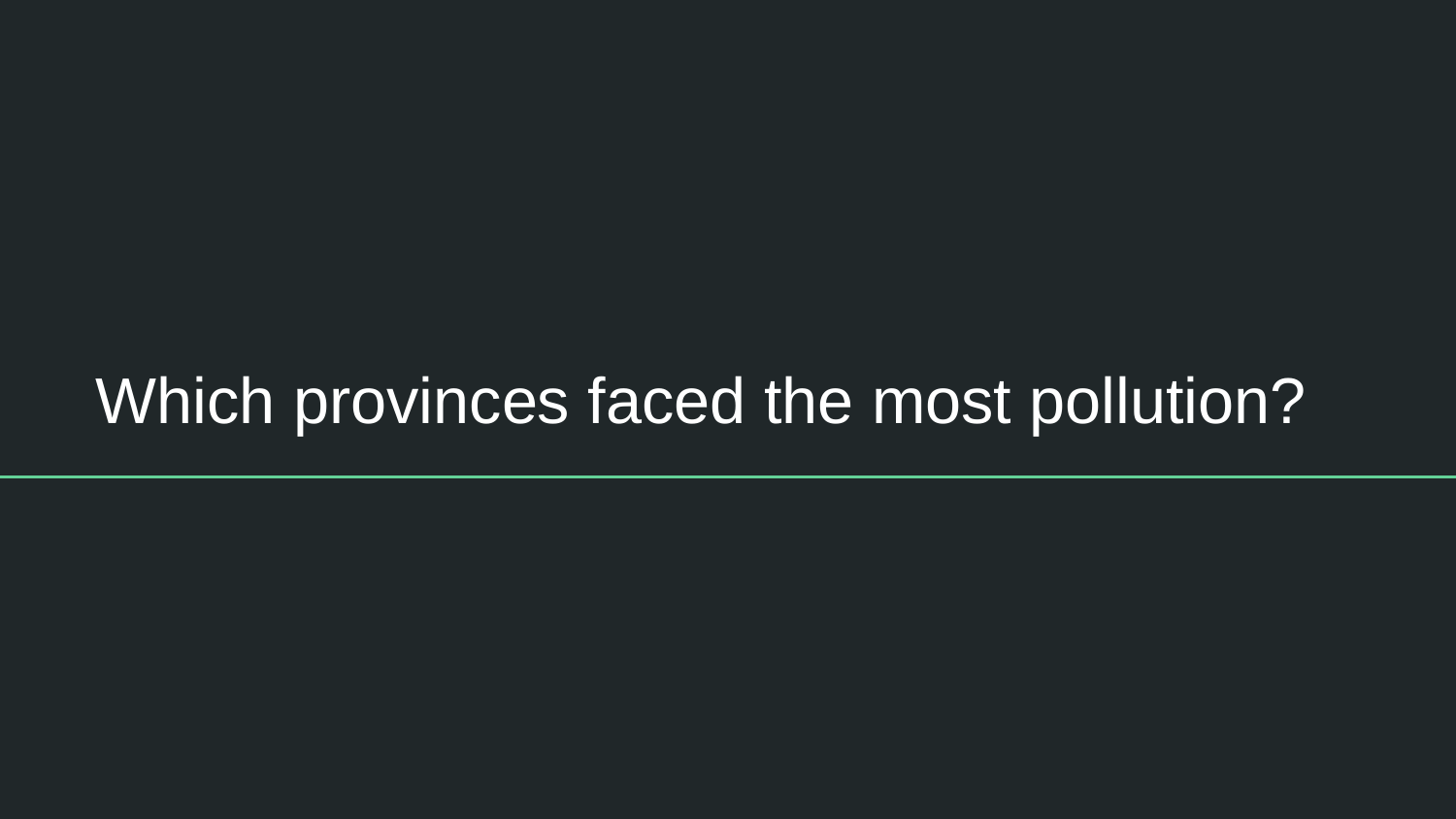

# Which provinces faced the most pollution?